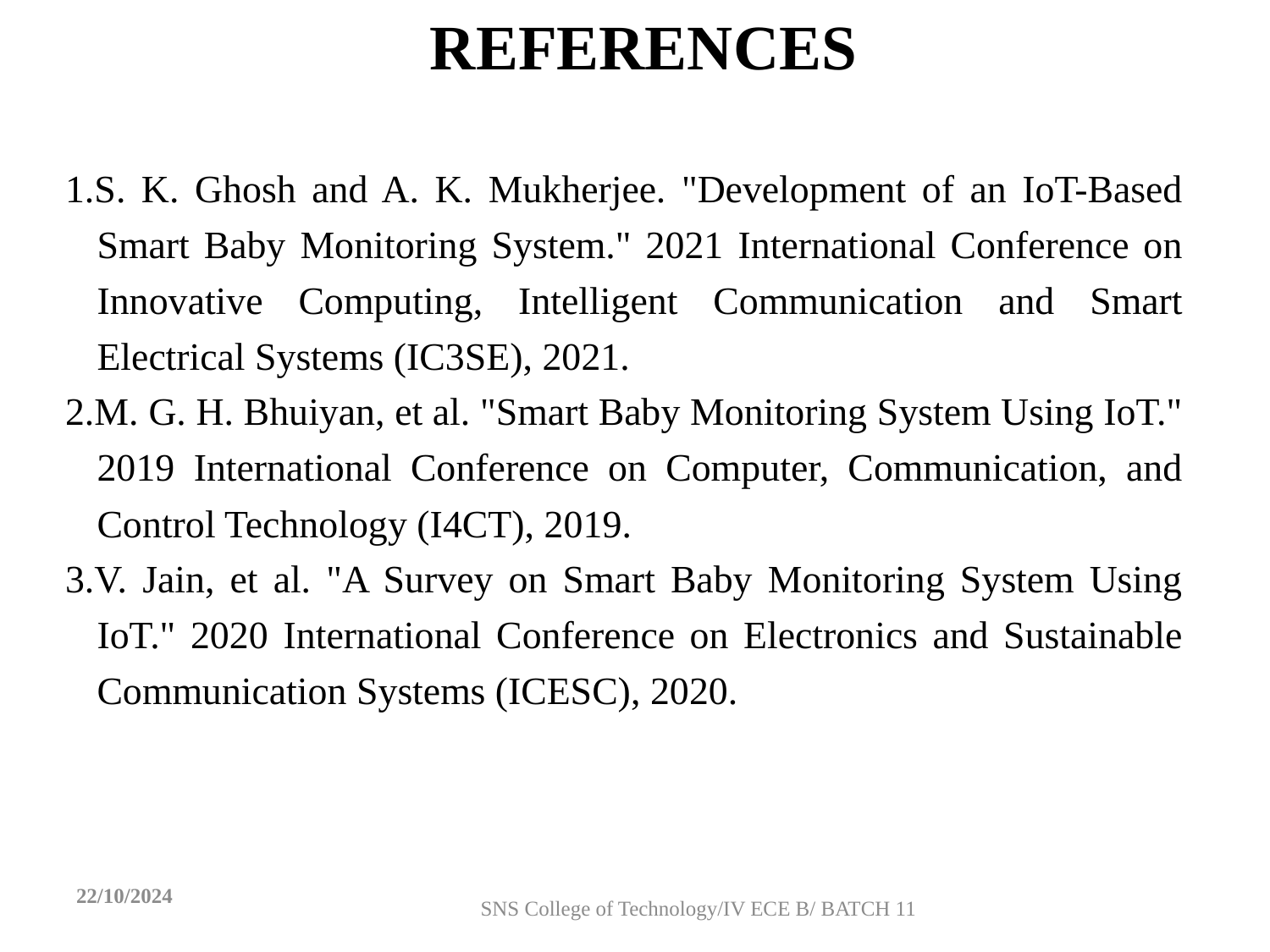

REFERENCES
1.S. K. Ghosh and A. K. Mukherjee. "Development of an IoT-Based Smart Baby Monitoring System." 2021 International Conference on Innovative Computing, Intelligent Communication and Smart Electrical Systems (IC3SE), 2021.
2.M. G. H. Bhuiyan, et al. "Smart Baby Monitoring System Using IoT." 2019 International Conference on Computer, Communication, and Control Technology (I4CT), 2019.
3.V. Jain, et al. "A Survey on Smart Baby Monitoring System Using IoT." 2020 International Conference on Electronics and Sustainable Communication Systems (ICESC), 2020.
22/10/2024

SNS College of Technology/IV ECE B/ BATCH 11
13